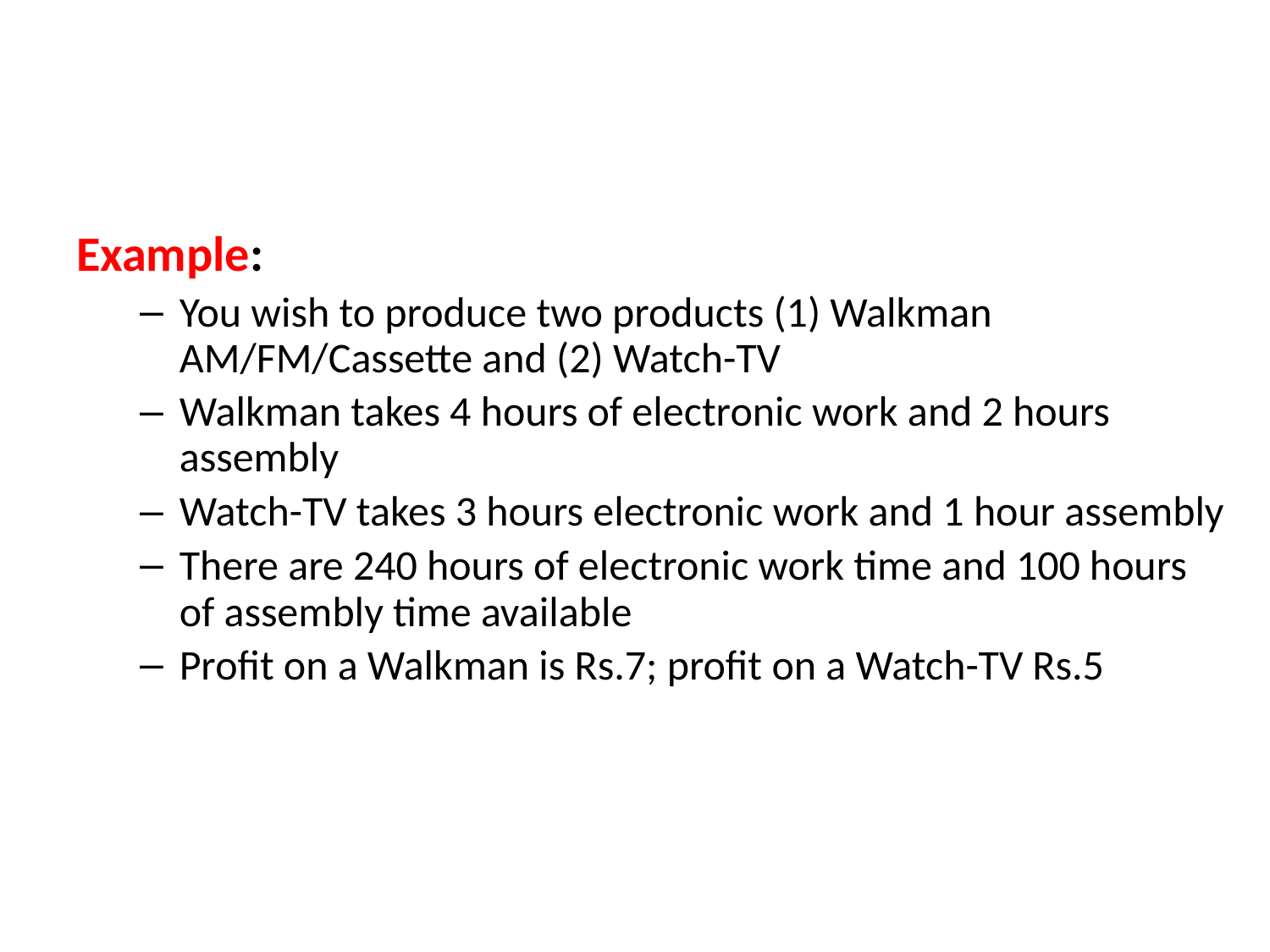

#
Example:
You wish to produce two products (1) Walkman AM/FM/Cassette and (2) Watch-TV
Walkman takes 4 hours of electronic work and 2 hours assembly
Watch-TV takes 3 hours electronic work and 1 hour assembly
There are 240 hours of electronic work time and 100 hours of assembly time available
Profit on a Walkman is Rs.7; profit on a Watch-TV Rs.5